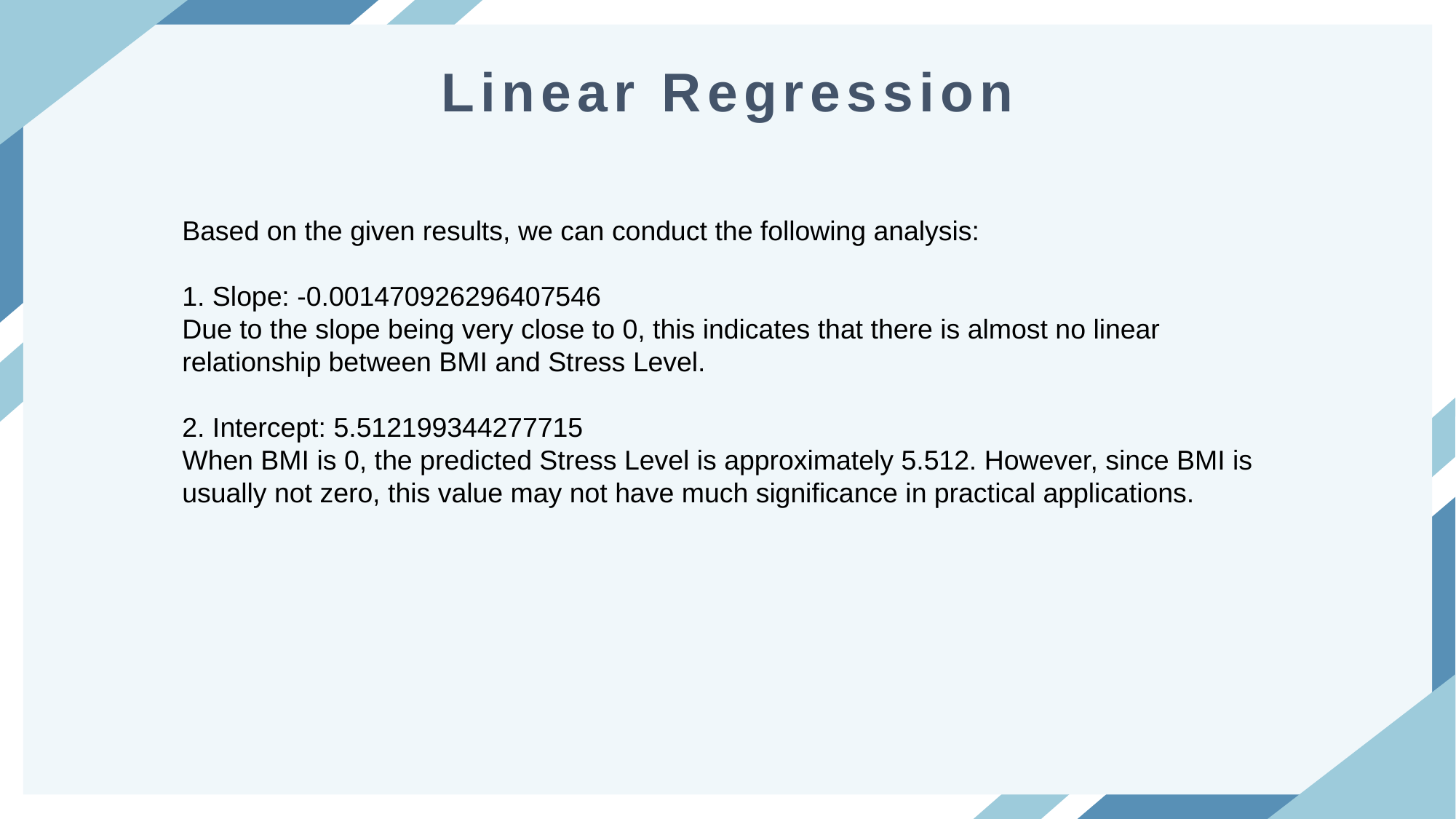

Linear Regression
Based on the given results, we can conduct the following analysis:

1. Slope: -0.001470926296407546
Due to the slope being very close to 0, this indicates that there is almost no linear relationship between BMI and Stress Level.

2. Intercept: 5.512199344277715
When BMI is 0, the predicted Stress Level is approximately 5.512. However, since BMI is usually not zero, this value may not have much significance in practical applications.